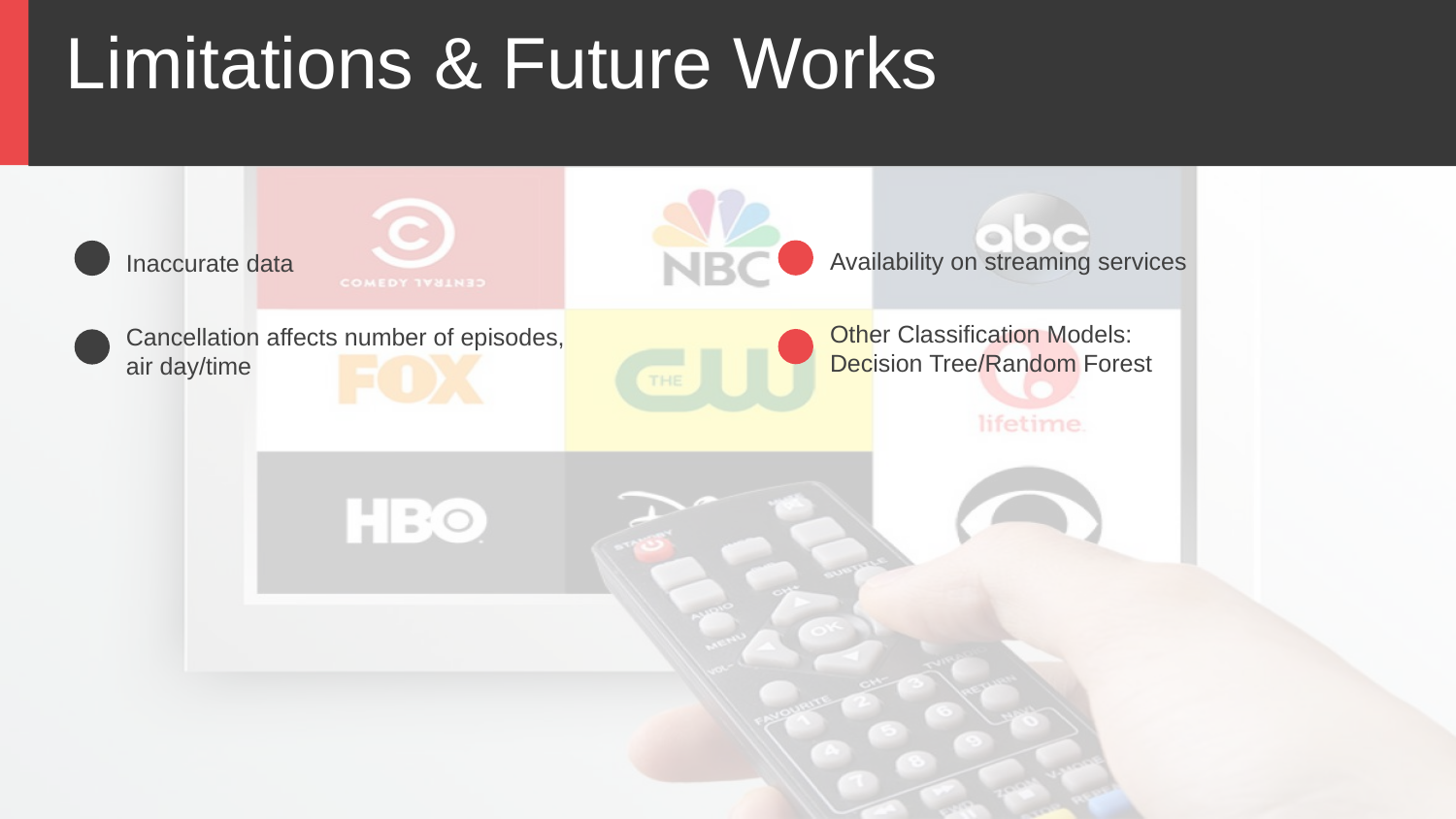

Limitations & Future Works

Availability on streaming services

Inaccurate data
Other Classification Models:
Decision Tree/Random Forest
Cancellation affects number of episodes,
air day/time